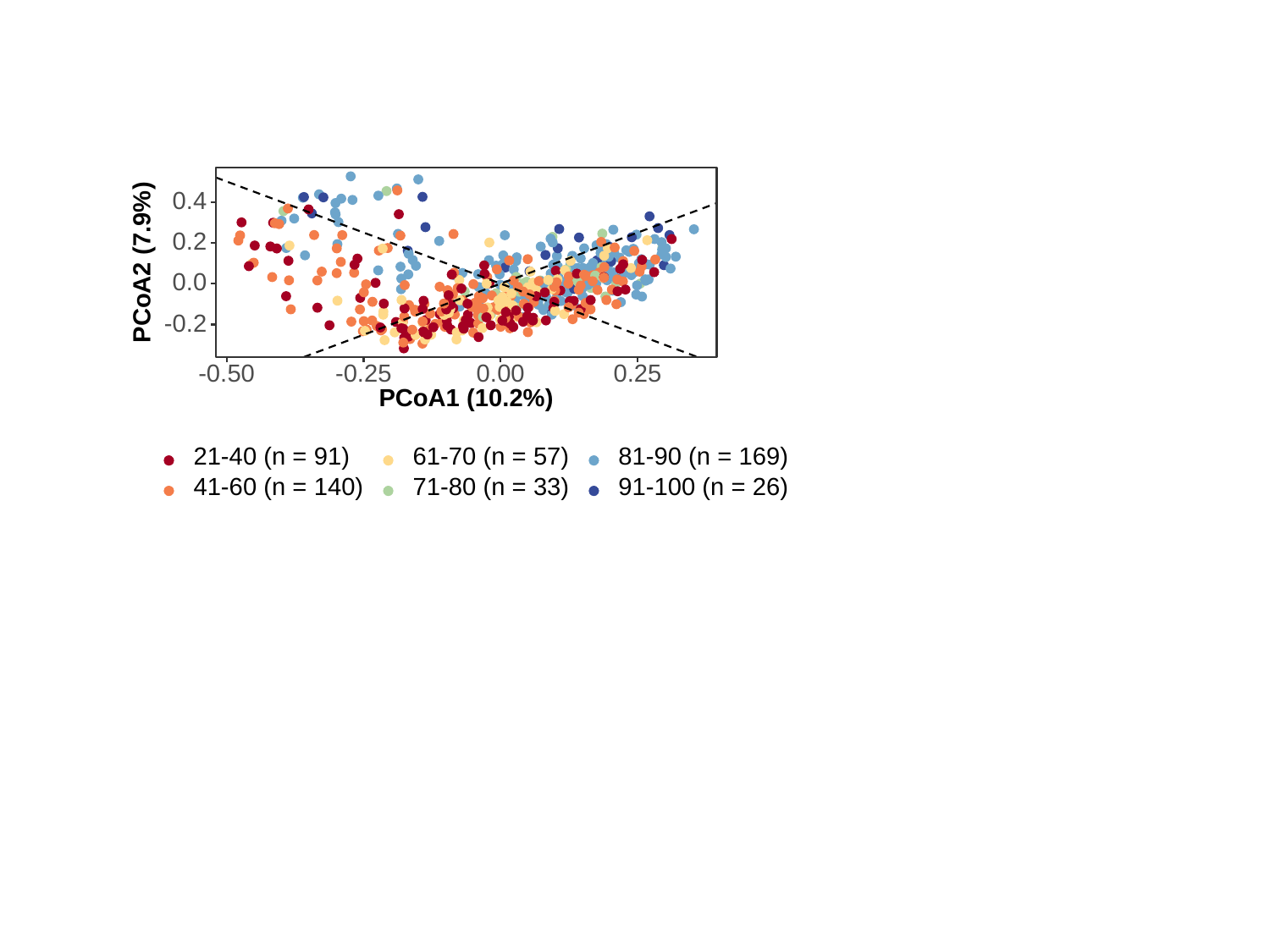

0.4

0.2

PCoA2 (7.9%)

0.0

-0.2

-0.50
-0.25
0.00
0.25
PCoA1 (10.2%)
21-40 (n = 91)
61-70 (n = 57)
81-90 (n = 169)

41-60 (n = 140)
71-80 (n = 33)
91-100 (n = 26)